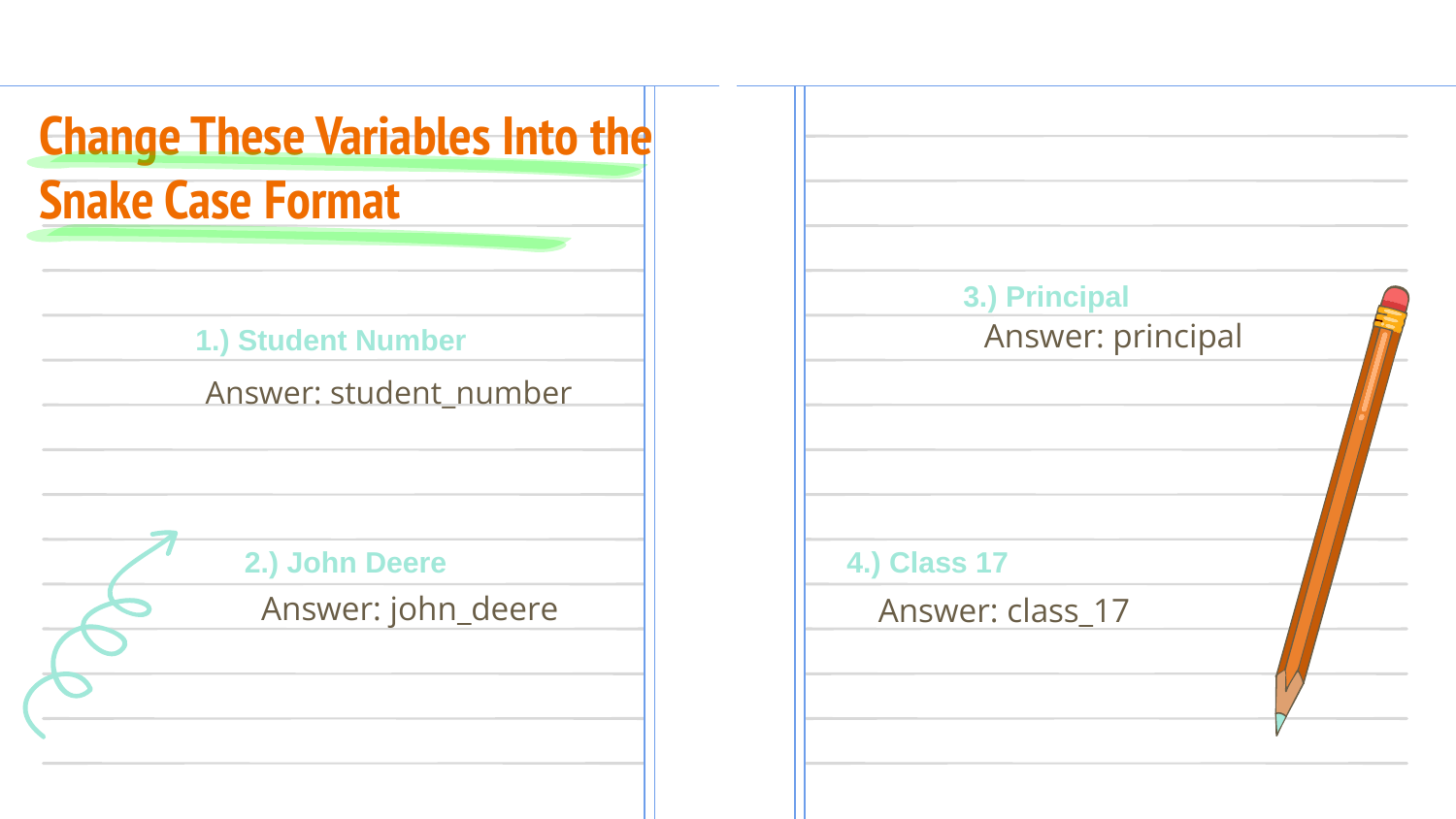

# Change These Variables Into the Snake Case Format

3.) Principal
Answer: principal
1.) Student Number
Answer: student_number

2.) John Deere
4.) Class 17

Answer: john_deere
Answer: class_17